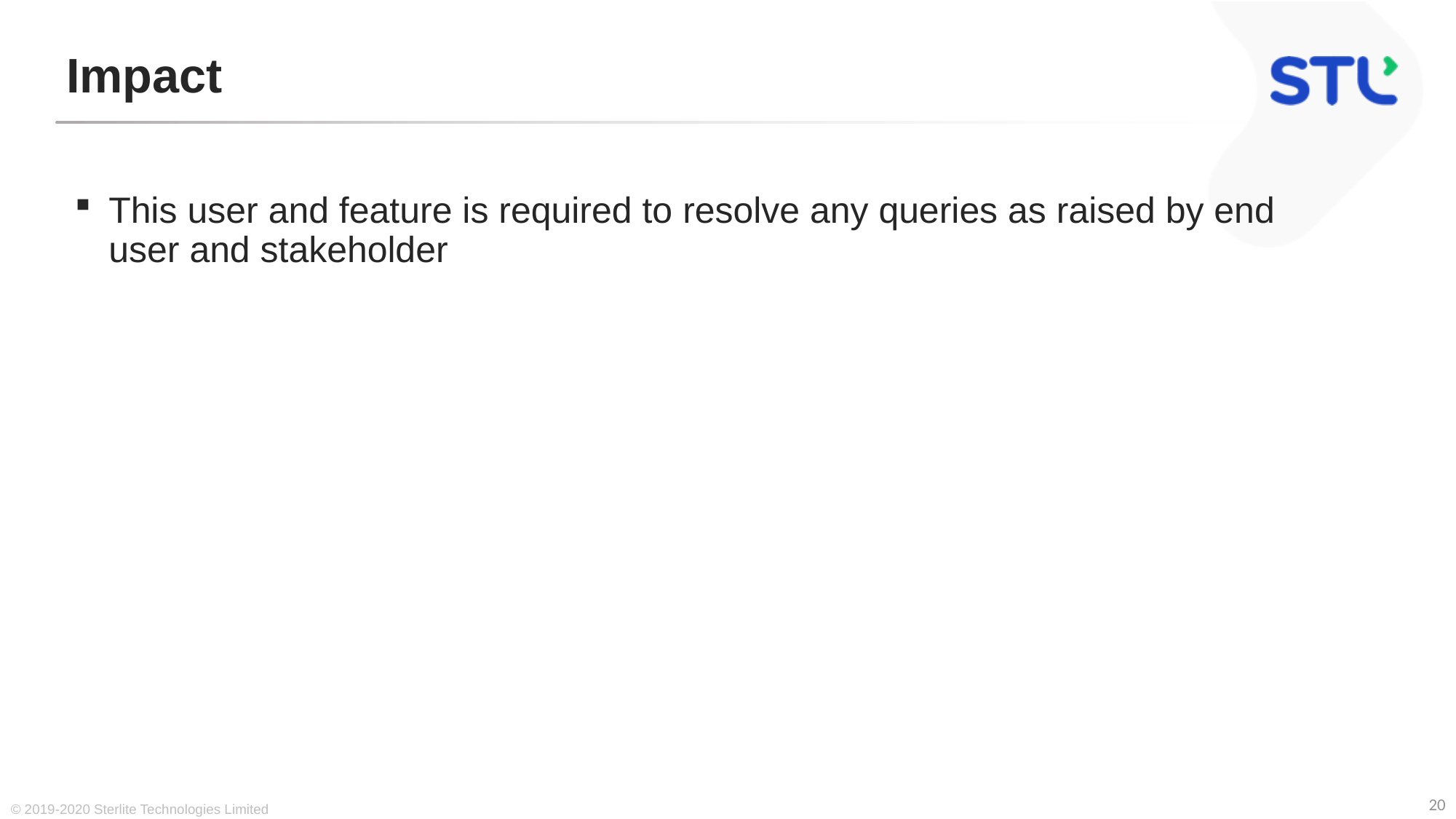

# Impact

This user and feature is required to resolve any queries as raised by end user and stakeholder

© 2019-2020 Sterlite Technologies Limited
20